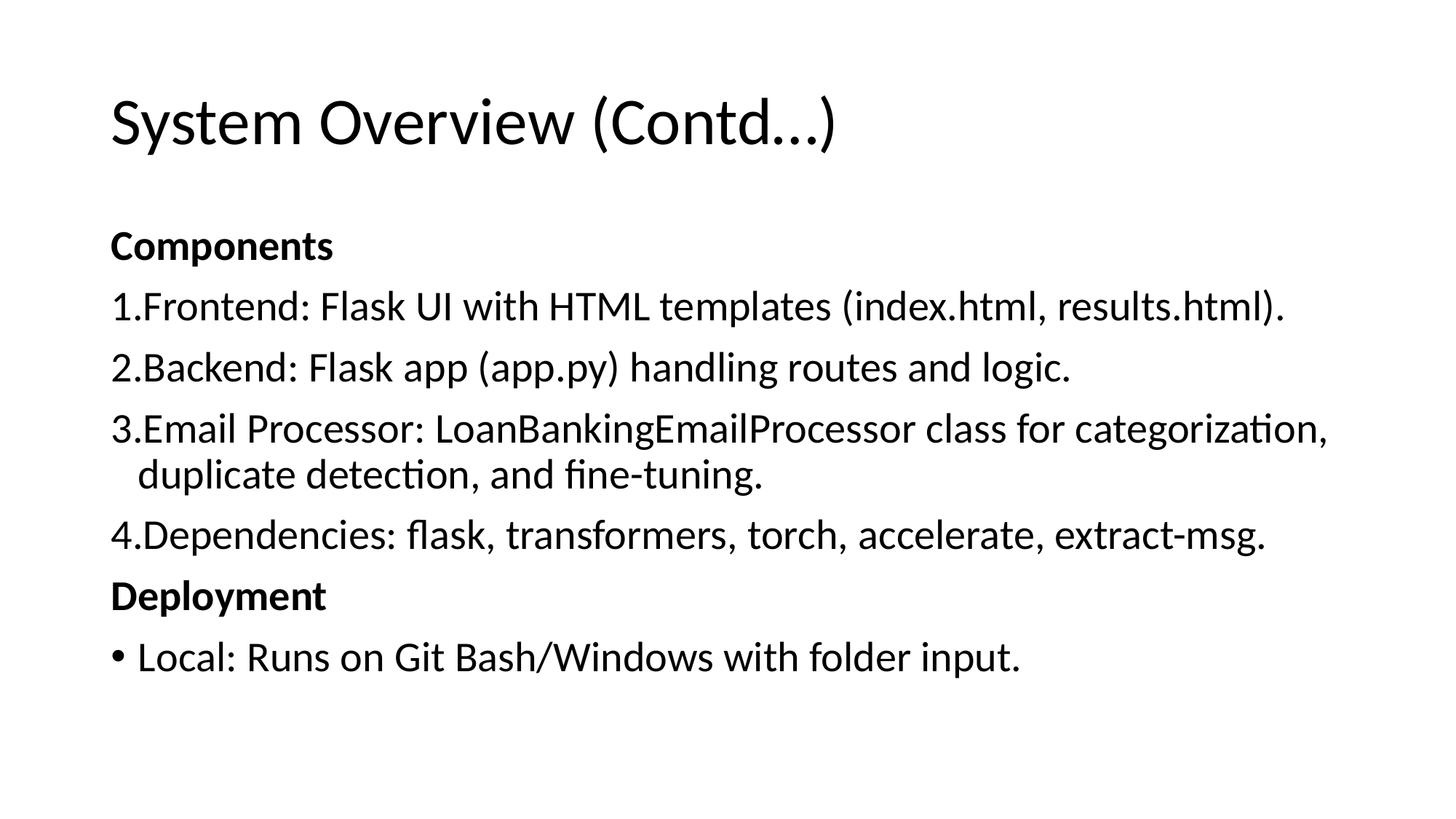

# System Overview (Contd…)
Components
Frontend: Flask UI with HTML templates (index.html, results.html).
Backend: Flask app (app.py) handling routes and logic.
Email Processor: LoanBankingEmailProcessor class for categorization, duplicate detection, and fine-tuning.
Dependencies: flask, transformers, torch, accelerate, extract-msg.
Deployment
Local: Runs on Git Bash/Windows with folder input.